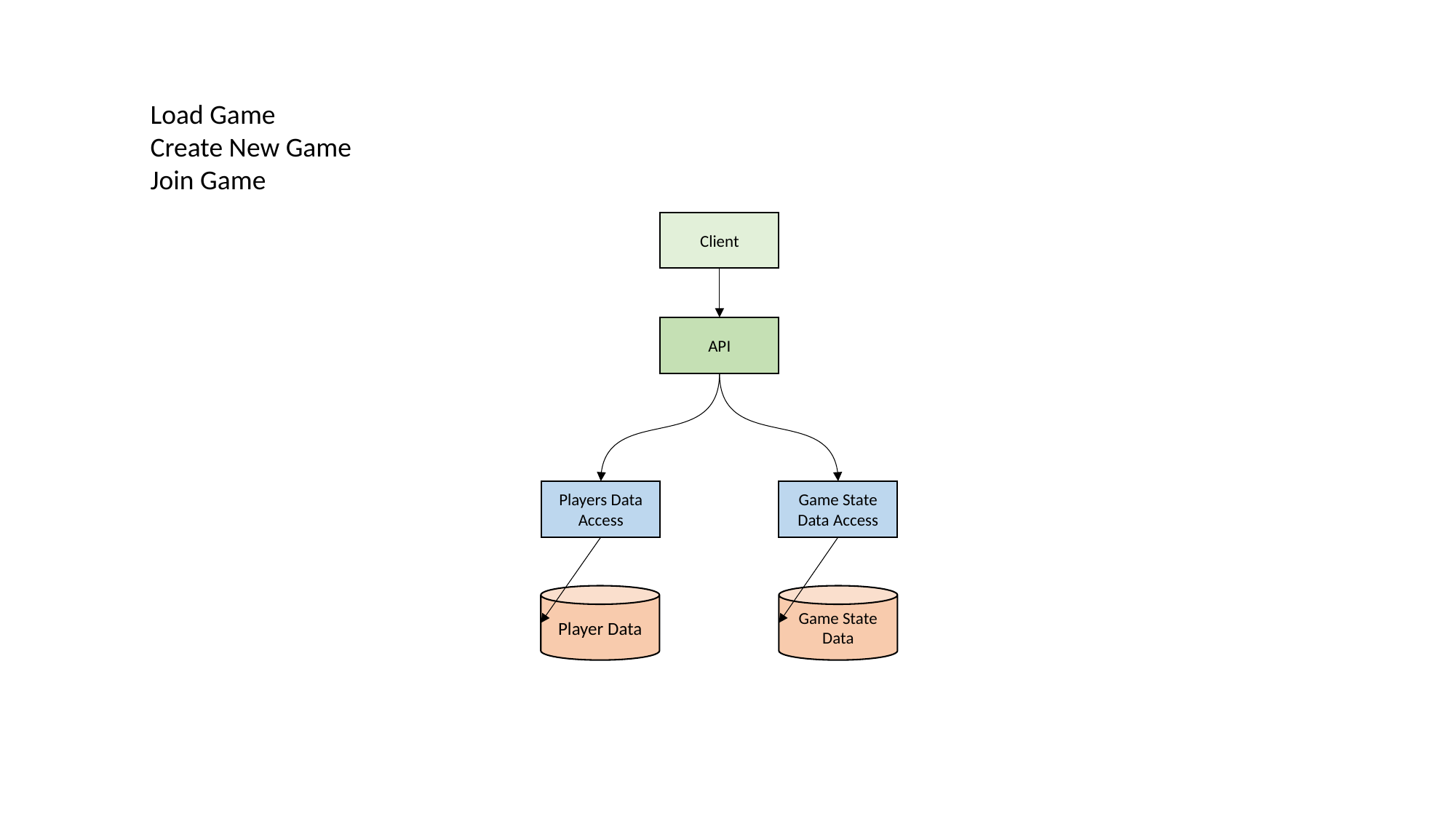

Load Game
Create New Game
Join Game
Client
API
Players Data Access
Game State Data Access
Game State Data
Player Data